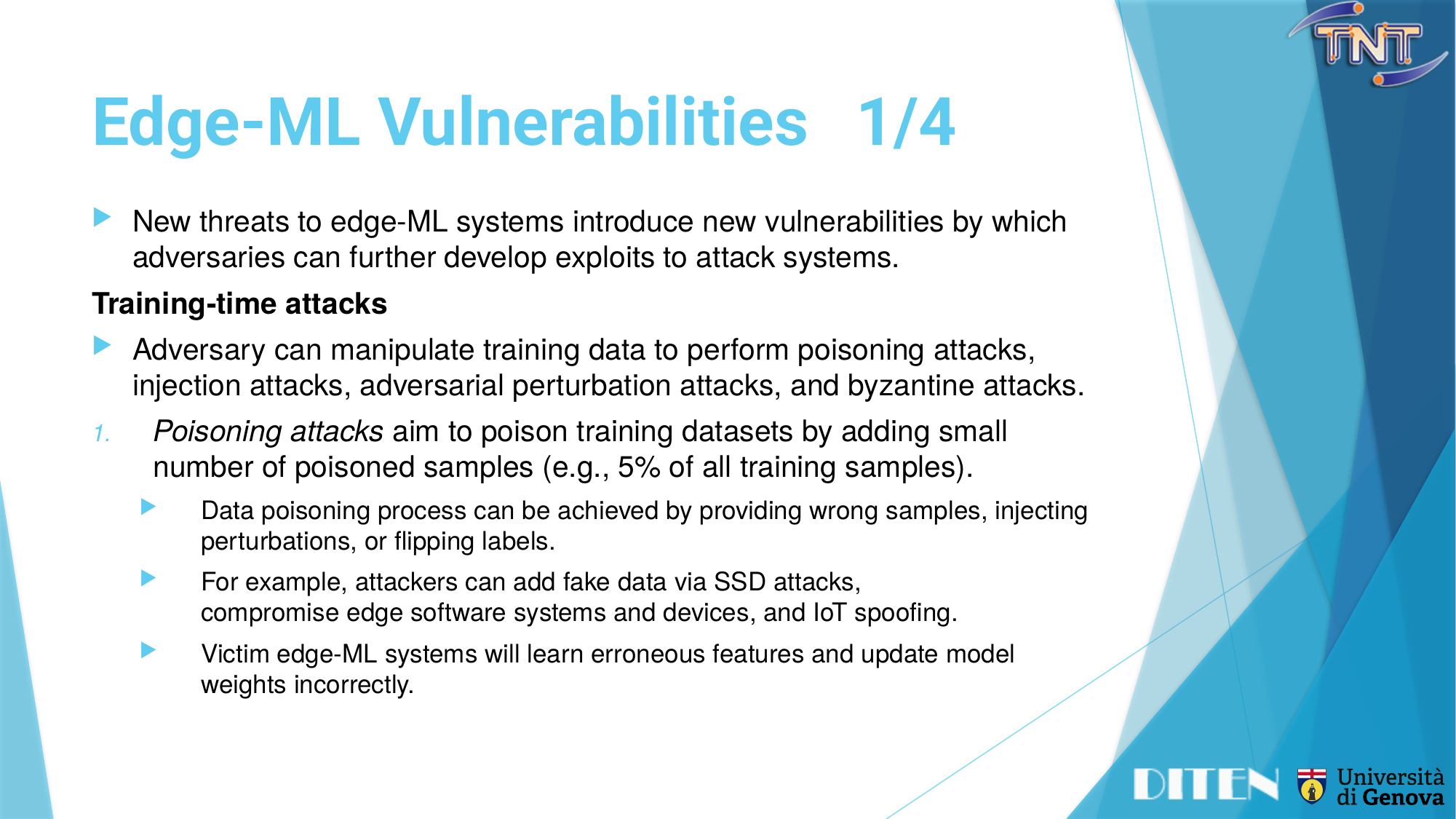

# Edge-ML Vulnerabilities	1/4
New threats to edge-ML systems introduce new vulnerabilities by which adversaries can further develop exploits to attack systems.
Training-time attacks
Adversary can manipulate training data to perform poisoning attacks, injection attacks, adversarial perturbation attacks, and byzantine attacks.
Poisoning attacks aim to poison training datasets by adding small number of poisoned samples (e.g., 5% of all training samples).
Data poisoning process can be achieved by providing wrong samples, injecting perturbations, or flipping labels.
For example, attackers can add fake data via SSD attacks,
compromise edge software systems and devices, and IoT spoofing.
Victim edge-ML systems will learn erroneous features and update model weights incorrectly.